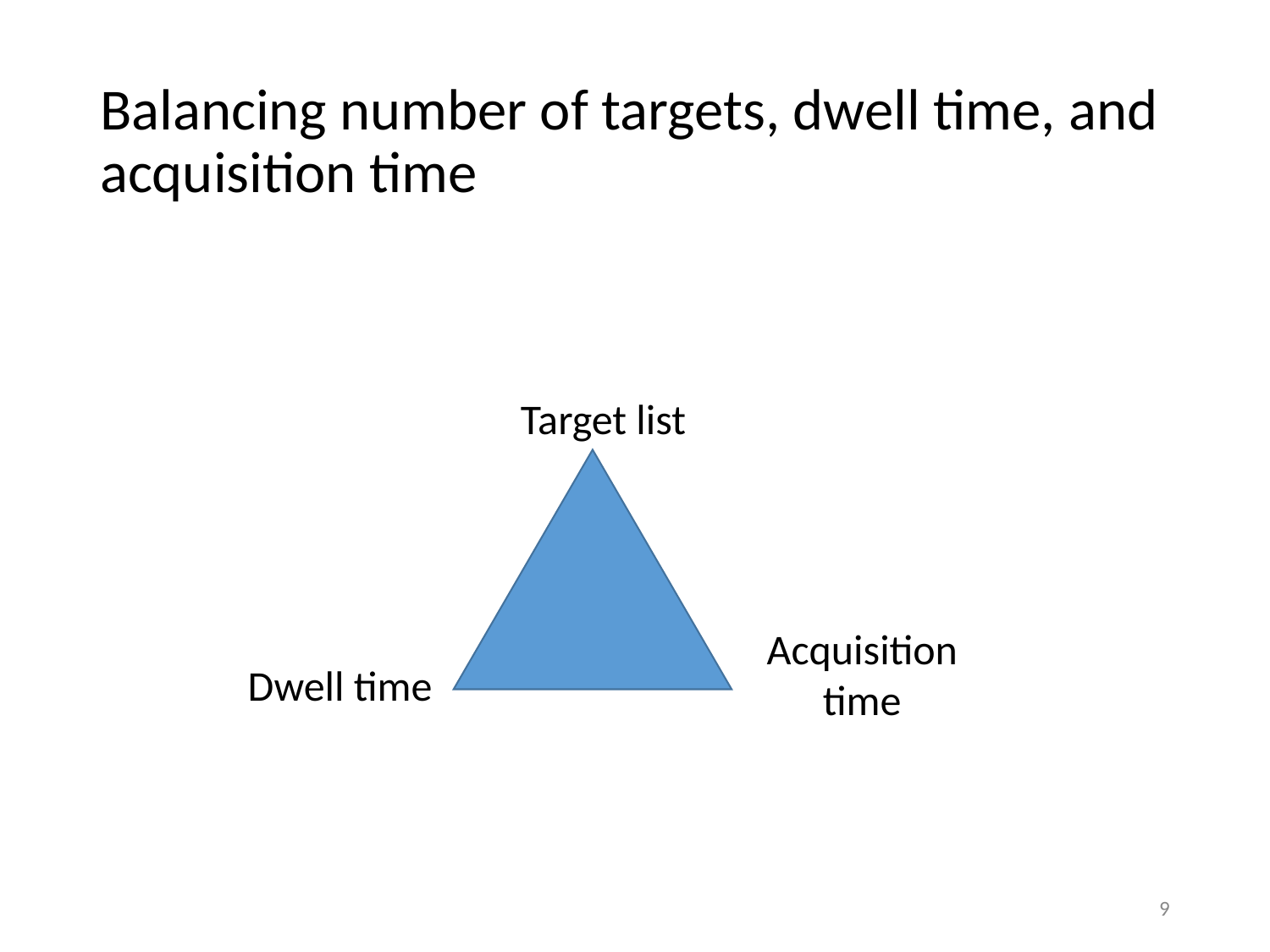

# Balancing number of targets, dwell time, and acquisition time
Target list

Acquisition time
Dwell time
9